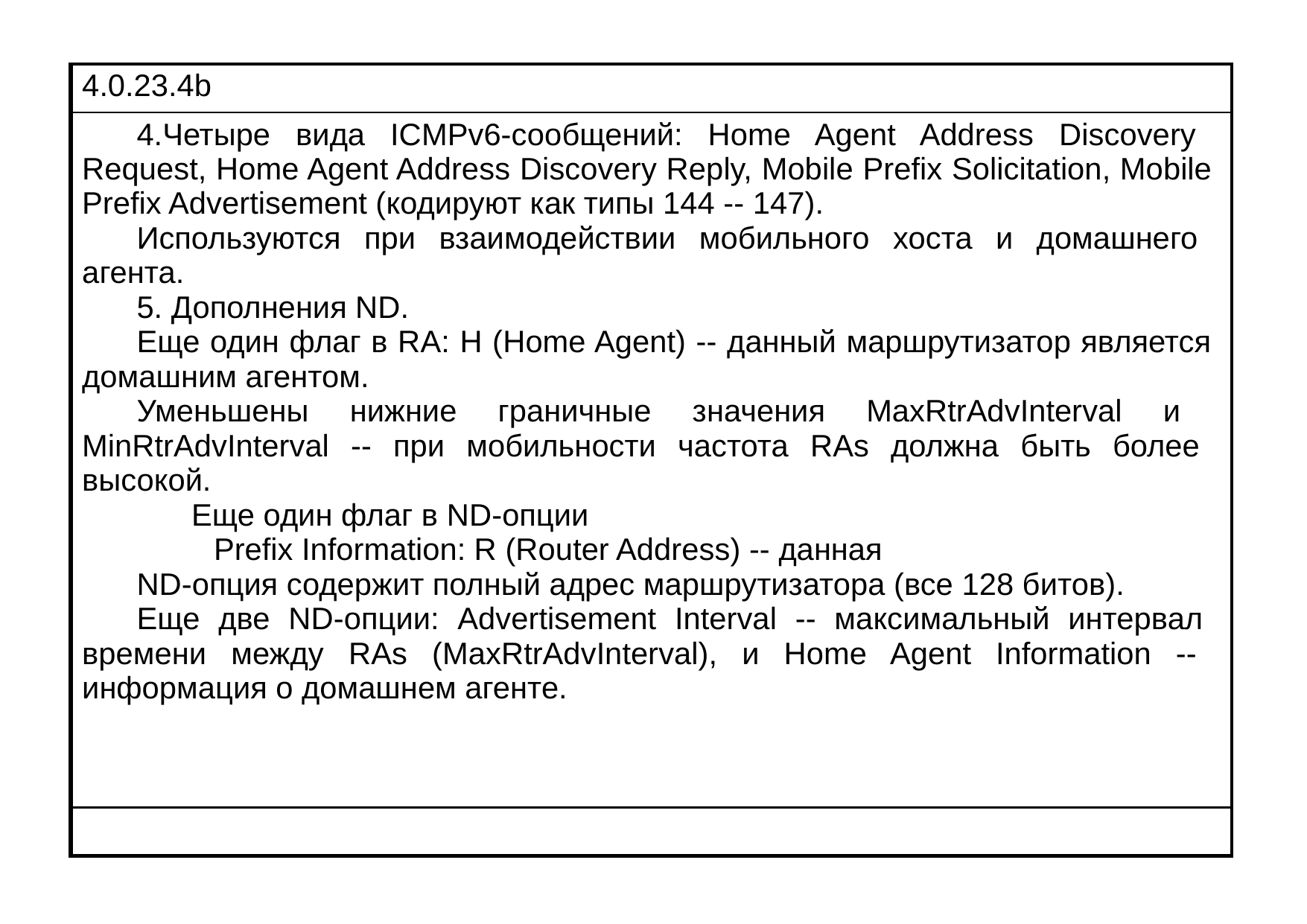

| 4.0.23.4b |
| --- |
| Четыре вида ICMPv6-сообщений: Home Agent Address Discovery Request, Home Agent Address Discovery Reply, Mobile Prefix Solicitation, Mobile Prefix Advertisement (кодируют как типы 144 -- 147). Используются при взаимодействии мобильного хоста и домашнего агента. Дополнения ND. Еще один флаг в RA: H (Home Agent) -- данный маршрутизатор является домашним агентом. Уменьшены нижние граничные значения MaxRtrAdvInterval и MinRtrAdvInterval -- при мобильности частота RAs должна быть более высокой. Еще один флаг в ND-опции Prefix Information: R (Router Address) -- данная ND-опция содержит полный адрес маршрутизатора (все 128 битов). Еще две ND-опции: Advertisement Interval -- максимальный интервал времени между RAs (MaxRtrAdvInterval), и Home Agent Information -- информация о домашнем агенте. |
|  |